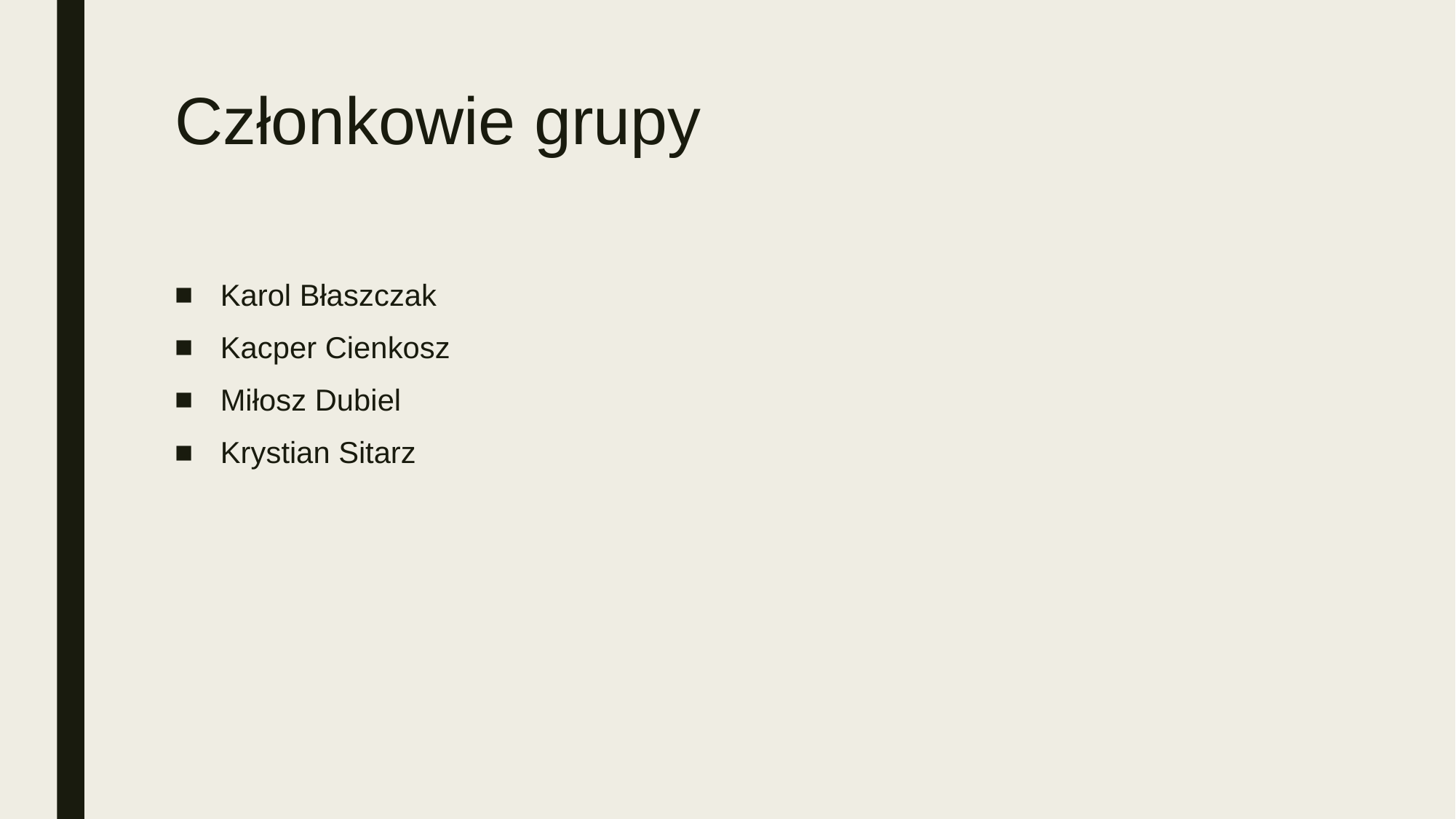

# Członkowie grupy
Karol Błaszczak
Kacper Cienkosz
Miłosz Dubiel
Krystian Sitarz